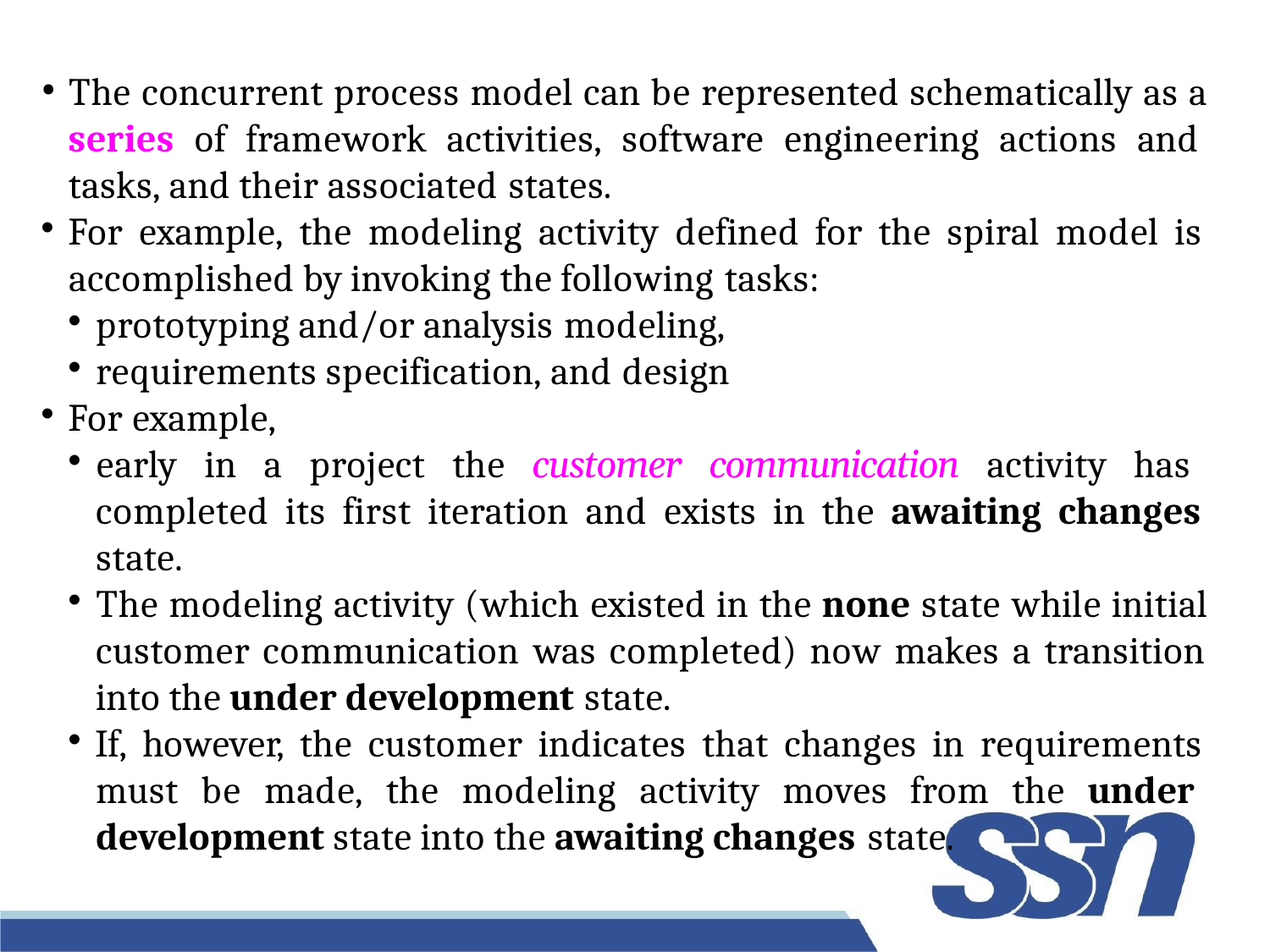

The concurrent process model can be represented schematically as a  series of framework activities, software engineering actions and  tasks, and their associated states.
For example, the modeling activity defined for the spiral model is  accomplished by invoking the following tasks:
prototyping and/or analysis modeling,
requirements specification, and design
For example,
early in a project the customer communication activity has  completed its first iteration and exists in the awaiting changes  state.
The modeling activity (which existed in the none state while initial  customer communication was completed) now makes a transition  into the under development state.
If, however, the customer indicates that changes in requirements  must be made, the modeling activity moves from the under  development state into the awaiting changes state.